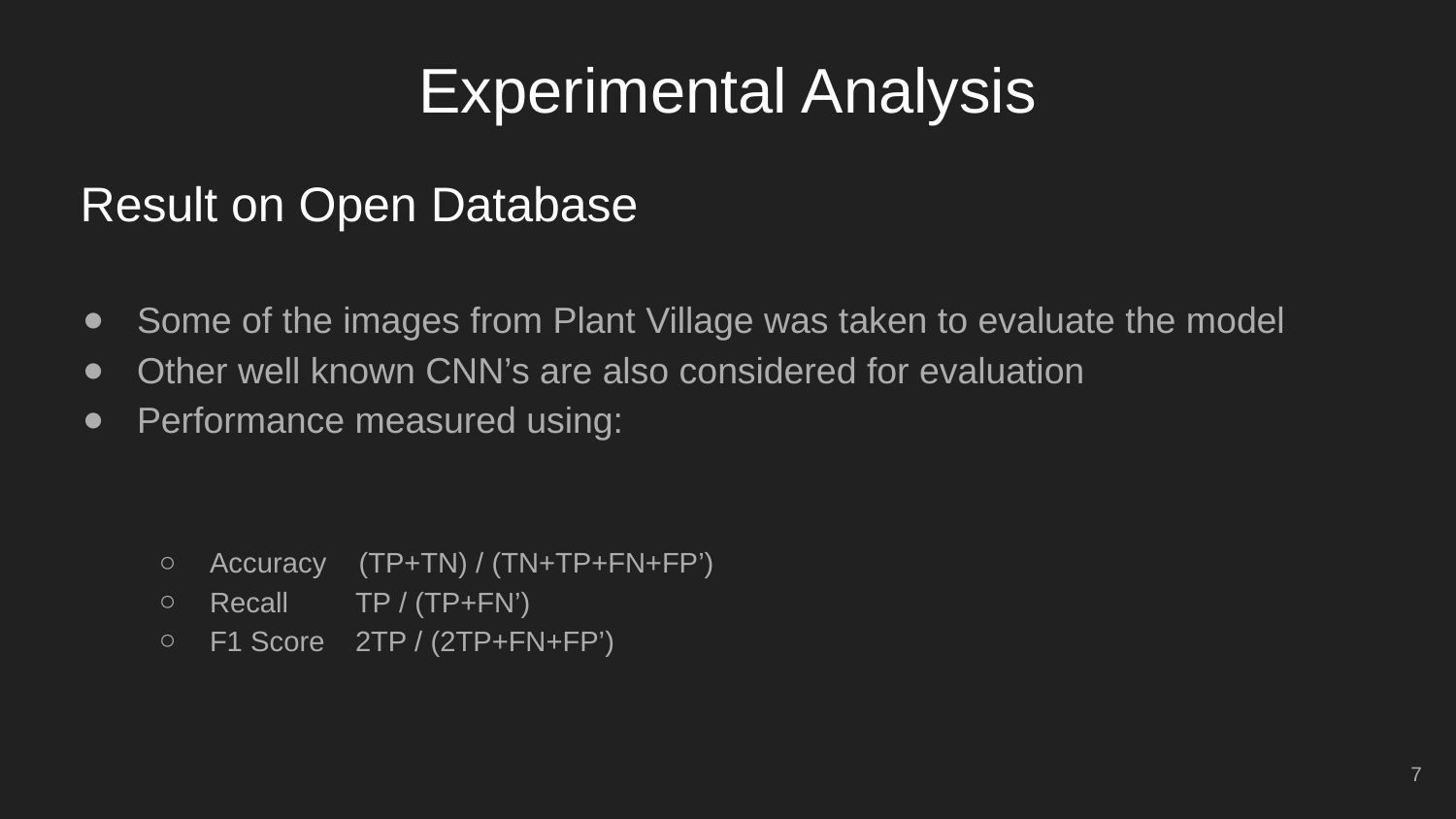

# Experimental Analysis
Result on Open Database
Some of the images from Plant Village was taken to evaluate the model
Other well known CNN’s are also considered for evaluation
Performance measured using:

Accuracy    (TP+TN) / (TN+TP+FN+FP’)
Recall	TP / (TP+FN’)
F1 Score	2TP / (2TP+FN+FP’)
7